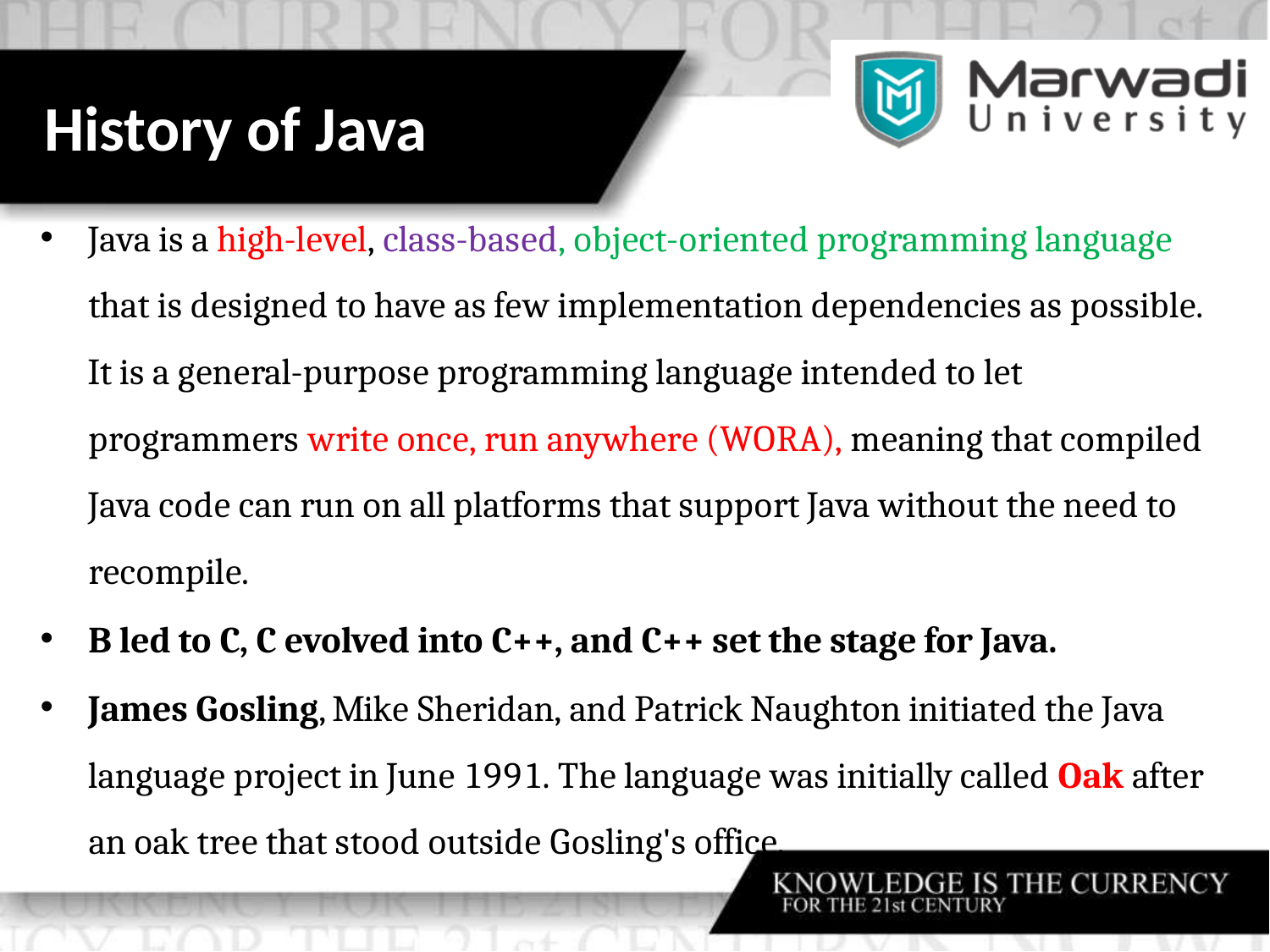

# History of Java
Java is a high-level, class-based, object-oriented programming language that is designed to have as few implementation dependencies as possible. It is a general-purpose programming language intended to let programmers write once, run anywhere (WORA), meaning that compiled Java code can run on all platforms that support Java without the need to recompile.
B led to C, C evolved into C++, and C++ set the stage for Java.
James Gosling, Mike Sheridan, and Patrick Naughton initiated the Java language project in June 1991. The language was initially called Oak after an oak tree that stood outside Gosling's office.